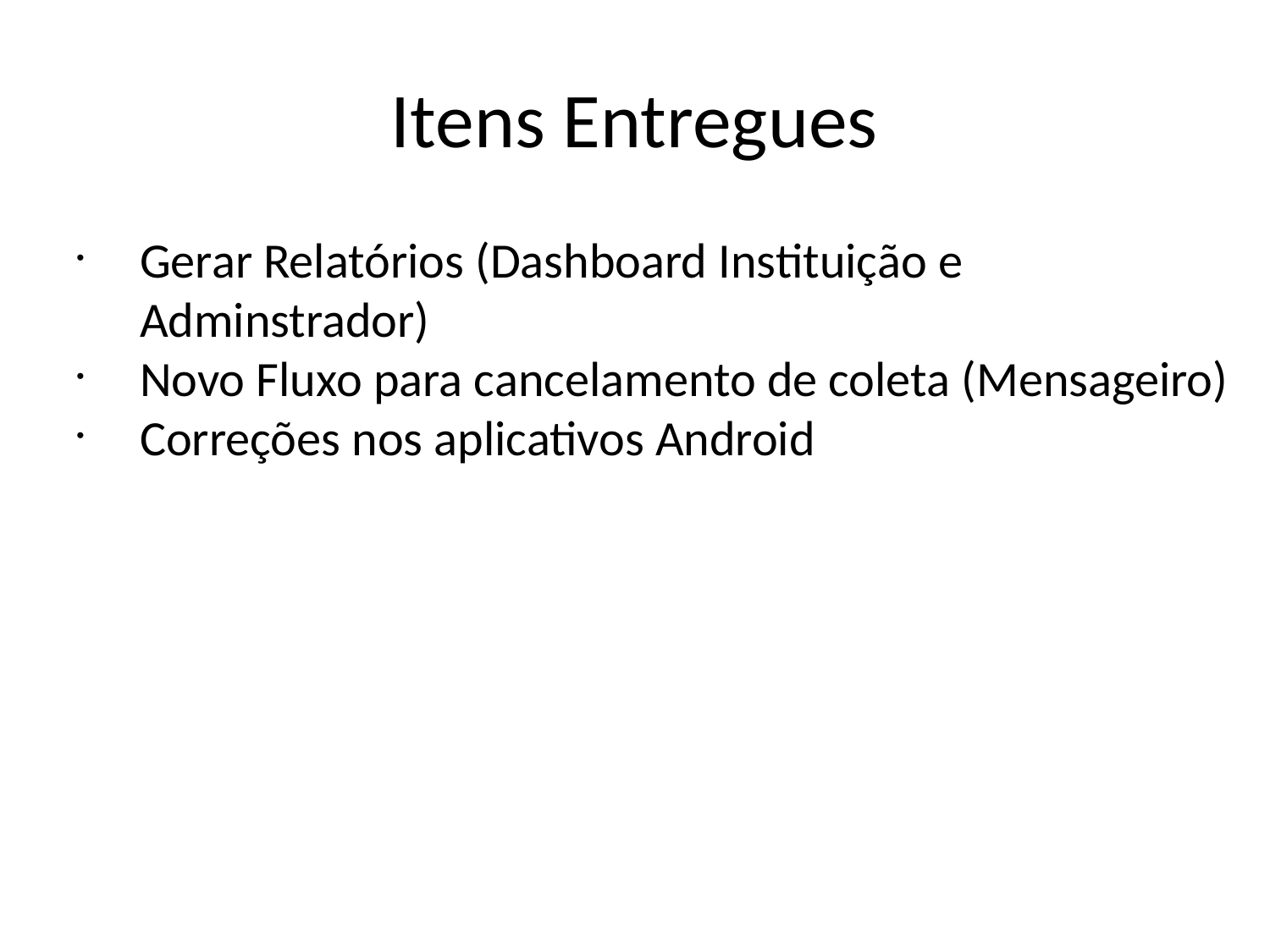

Itens Entregues
Gerar Relatórios (Dashboard Instituição e Adminstrador)
Novo Fluxo para cancelamento de coleta (Mensageiro)
Correções nos aplicativos Android